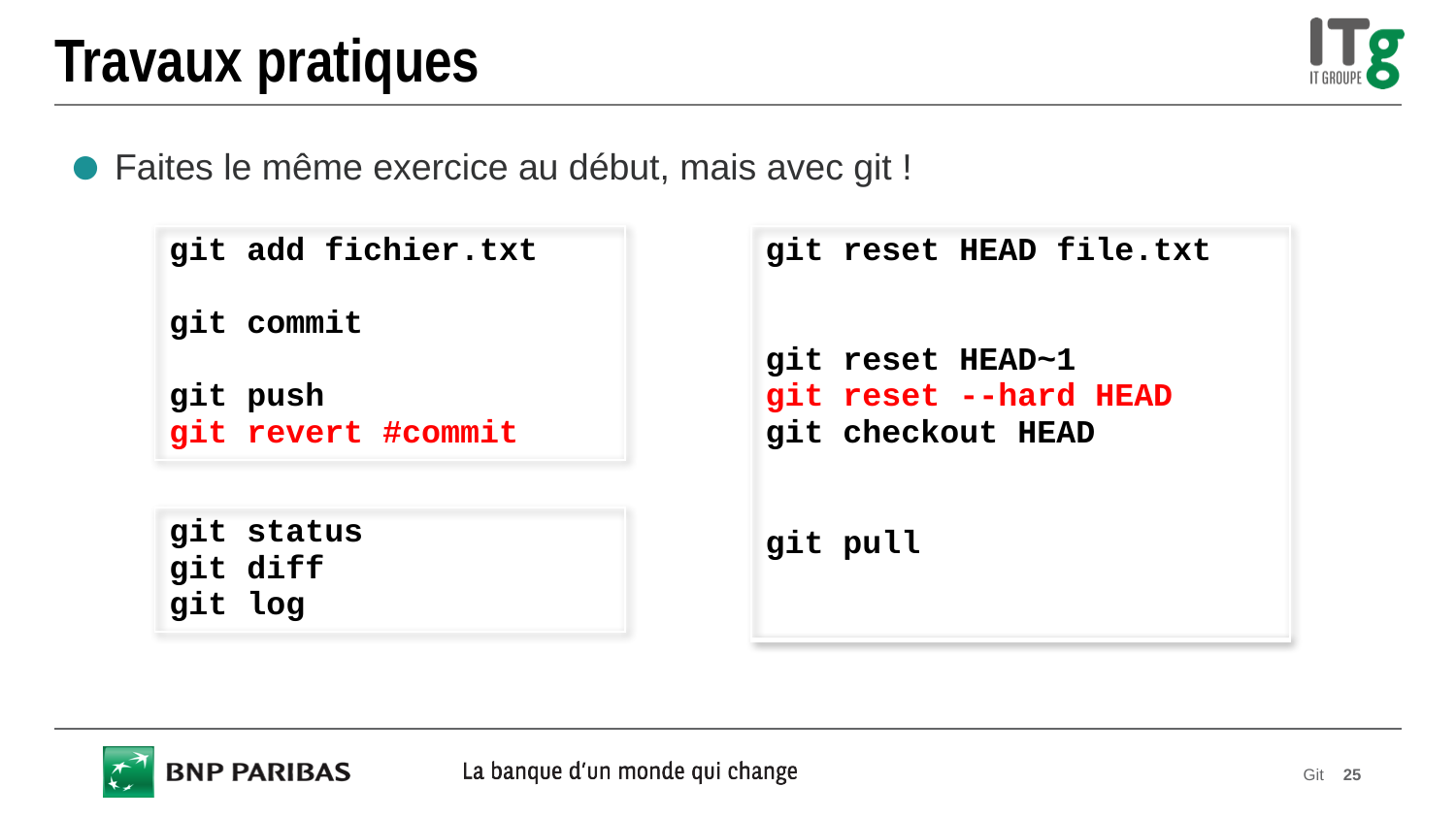

# Travaux pratiques
Faites le même exercice au début, mais avec git !

| git add fichier.txt git commit git push git revert #commit |
| --- |
| git reset HEAD file.txt git reset HEAD~1 git reset --hard HEAD git checkout HEAD git pull |
| --- |
| git status git diff git log |
| --- |
Git
25